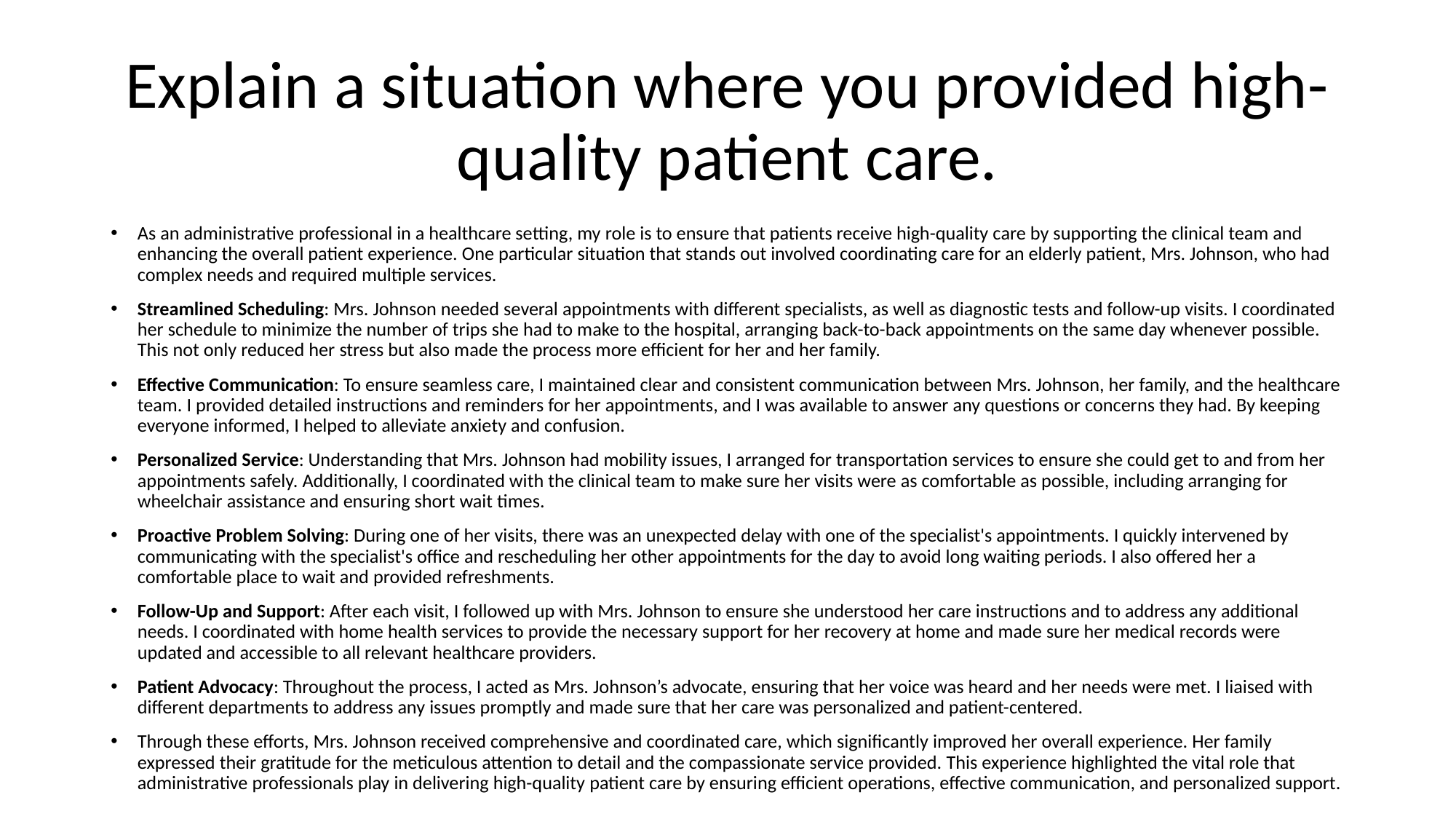

# Explain a situation where you provided high-quality patient care.
As an administrative professional in a healthcare setting, my role is to ensure that patients receive high-quality care by supporting the clinical team and enhancing the overall patient experience. One particular situation that stands out involved coordinating care for an elderly patient, Mrs. Johnson, who had complex needs and required multiple services.
Streamlined Scheduling: Mrs. Johnson needed several appointments with different specialists, as well as diagnostic tests and follow-up visits. I coordinated her schedule to minimize the number of trips she had to make to the hospital, arranging back-to-back appointments on the same day whenever possible. This not only reduced her stress but also made the process more efficient for her and her family.
Effective Communication: To ensure seamless care, I maintained clear and consistent communication between Mrs. Johnson, her family, and the healthcare team. I provided detailed instructions and reminders for her appointments, and I was available to answer any questions or concerns they had. By keeping everyone informed, I helped to alleviate anxiety and confusion.
Personalized Service: Understanding that Mrs. Johnson had mobility issues, I arranged for transportation services to ensure she could get to and from her appointments safely. Additionally, I coordinated with the clinical team to make sure her visits were as comfortable as possible, including arranging for wheelchair assistance and ensuring short wait times.
Proactive Problem Solving: During one of her visits, there was an unexpected delay with one of the specialist's appointments. I quickly intervened by communicating with the specialist's office and rescheduling her other appointments for the day to avoid long waiting periods. I also offered her a comfortable place to wait and provided refreshments.
Follow-Up and Support: After each visit, I followed up with Mrs. Johnson to ensure she understood her care instructions and to address any additional needs. I coordinated with home health services to provide the necessary support for her recovery at home and made sure her medical records were updated and accessible to all relevant healthcare providers.
Patient Advocacy: Throughout the process, I acted as Mrs. Johnson’s advocate, ensuring that her voice was heard and her needs were met. I liaised with different departments to address any issues promptly and made sure that her care was personalized and patient-centered.
Through these efforts, Mrs. Johnson received comprehensive and coordinated care, which significantly improved her overall experience. Her family expressed their gratitude for the meticulous attention to detail and the compassionate service provided. This experience highlighted the vital role that administrative professionals play in delivering high-quality patient care by ensuring efficient operations, effective communication, and personalized support.